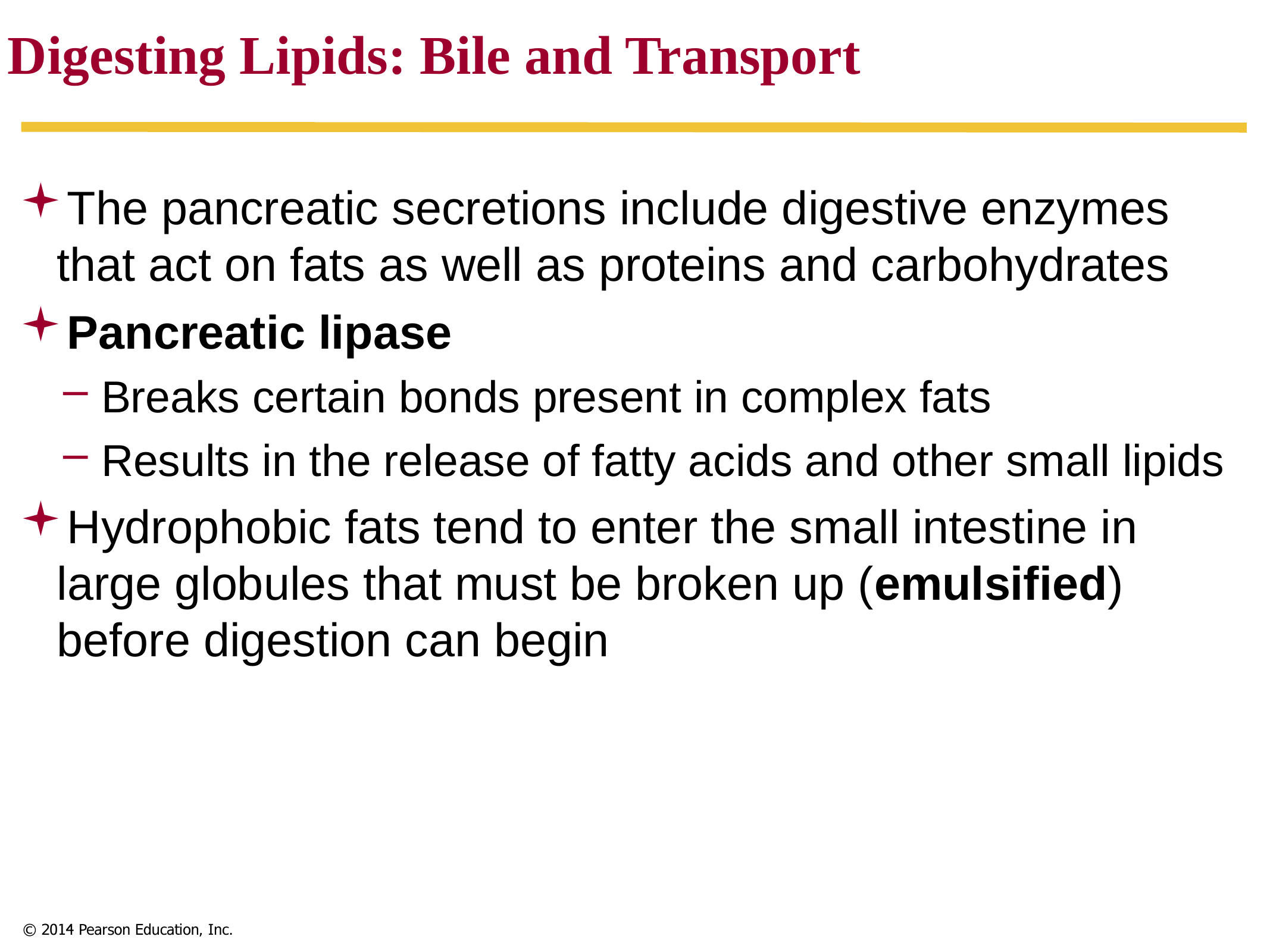

Digesting Lipids: Bile and Transport

The pancreatic secretions include digestive enzymes that act on fats as well as proteins and carbohydrates
Pancreatic lipase
Breaks certain bonds present in complex fats
Results in the release of fatty acids and other small lipids
Hydrophobic fats tend to enter the small intestine in large globules that must be broken up (emulsified) before digestion can begin